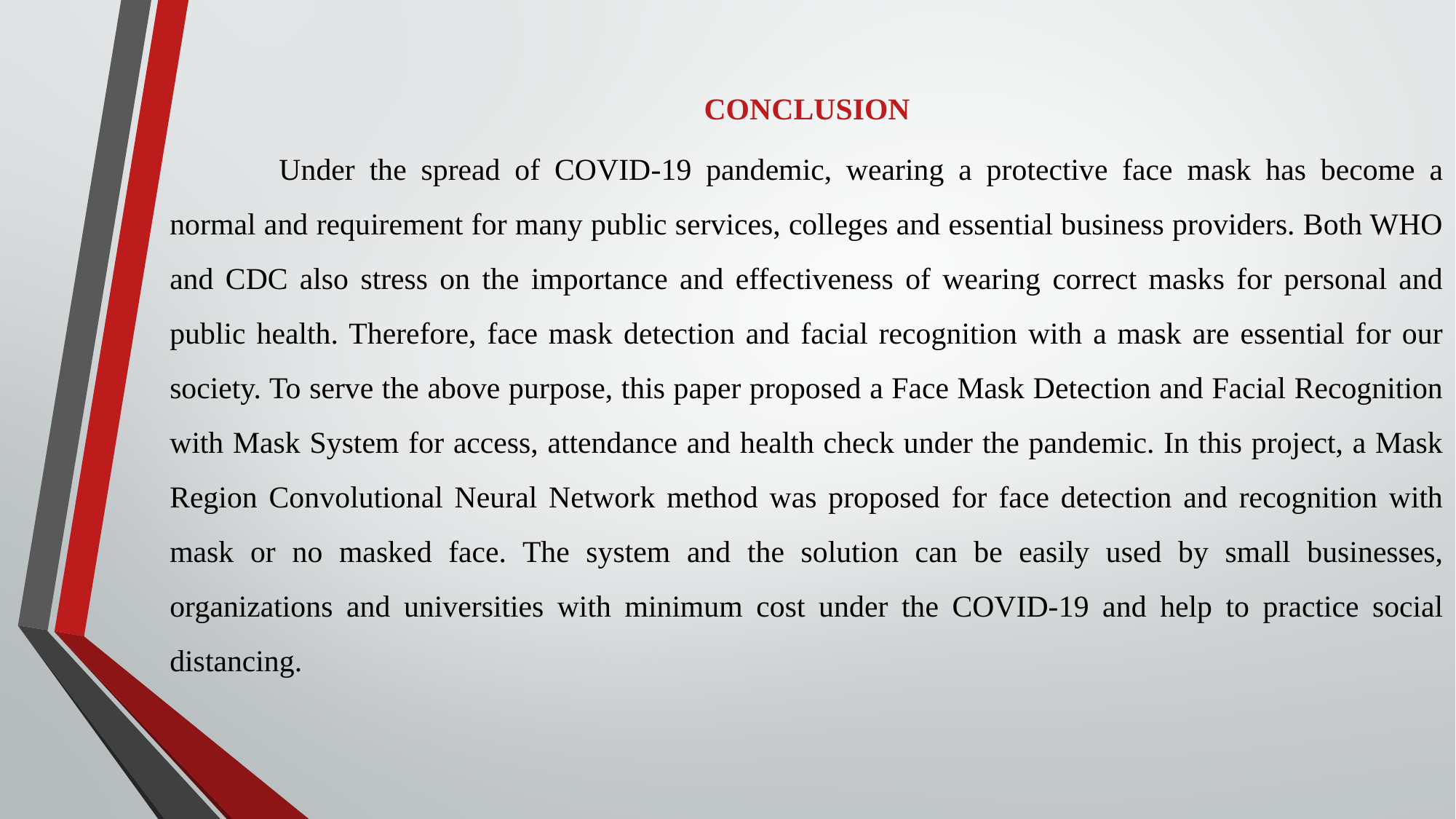

CONCLUSION
	Under the spread of COVID-19 pandemic, wearing a protective face mask has become a normal and requirement for many public services, colleges and essential business providers. Both WHO and CDC also stress on the importance and effectiveness of wearing correct masks for personal and public health. Therefore, face mask detection and facial recognition with a mask are essential for our society. To serve the above purpose, this paper proposed a Face Mask Detection and Facial Recognition with Mask System for access, attendance and health check under the pandemic. In this project, a Mask Region Convolutional Neural Network method was proposed for face detection and recognition with mask or no masked face. The system and the solution can be easily used by small businesses, organizations and universities with minimum cost under the COVID-19 and help to practice social distancing.